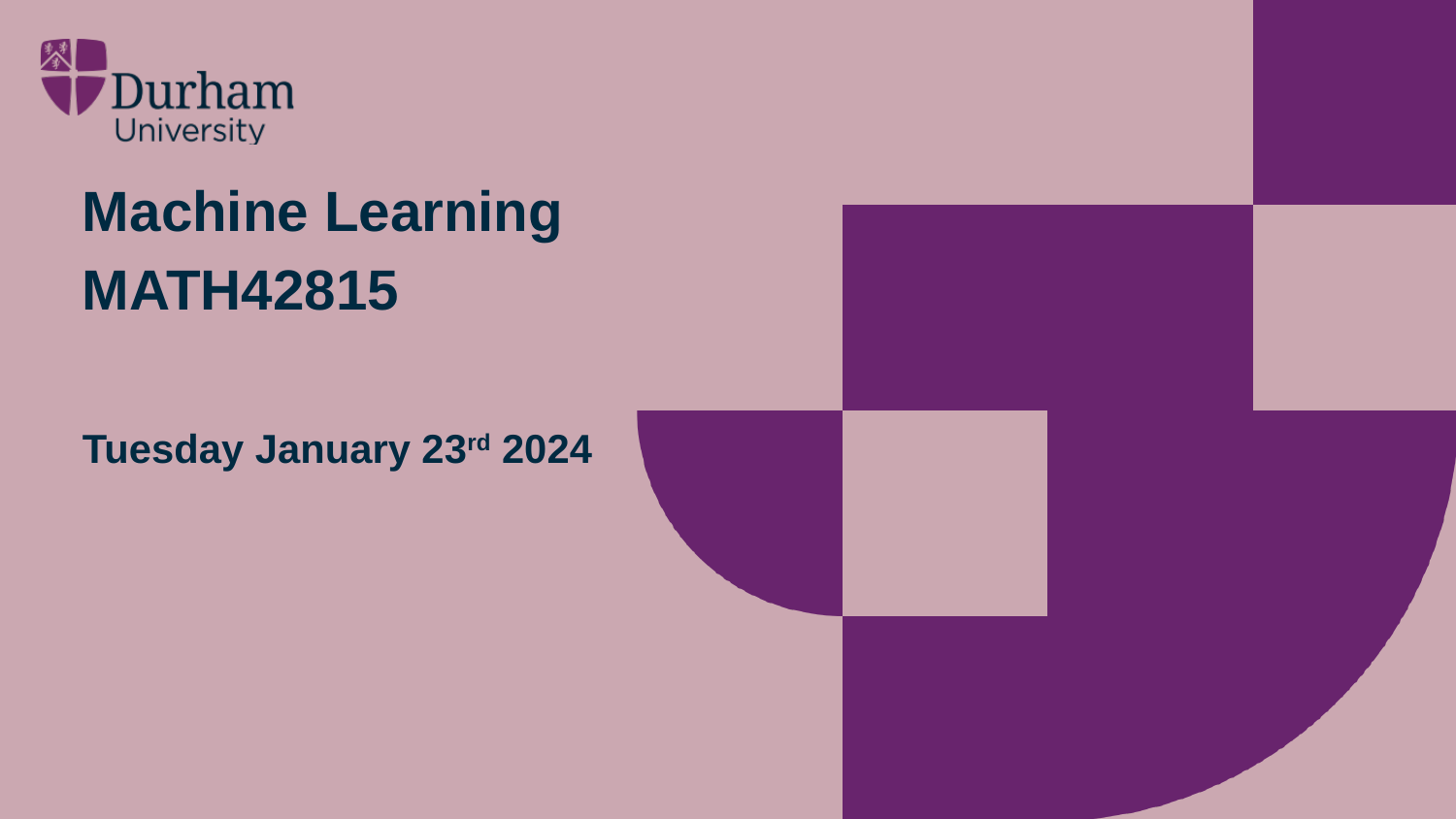

# Machine Learning
MATH42815

Tuesday January 23rd 2024